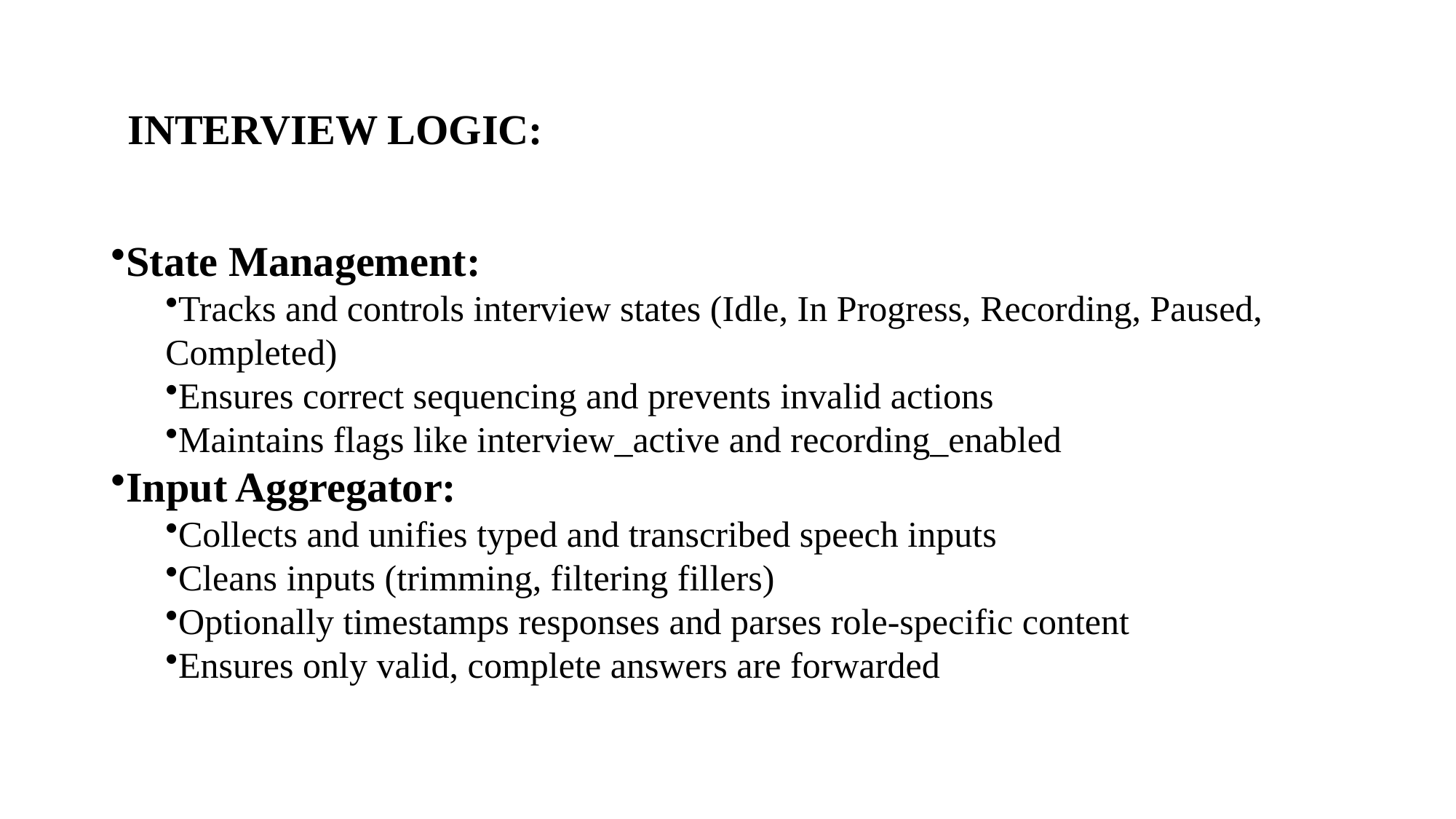

# INTERVIEW LOGIC:
State Management:
Tracks and controls interview states (Idle, In Progress, Recording, Paused, Completed)
Ensures correct sequencing and prevents invalid actions
Maintains flags like interview_active and recording_enabled
Input Aggregator:
Collects and unifies typed and transcribed speech inputs
Cleans inputs (trimming, filtering fillers)
Optionally timestamps responses and parses role-specific content
Ensures only valid, complete answers are forwarded

24